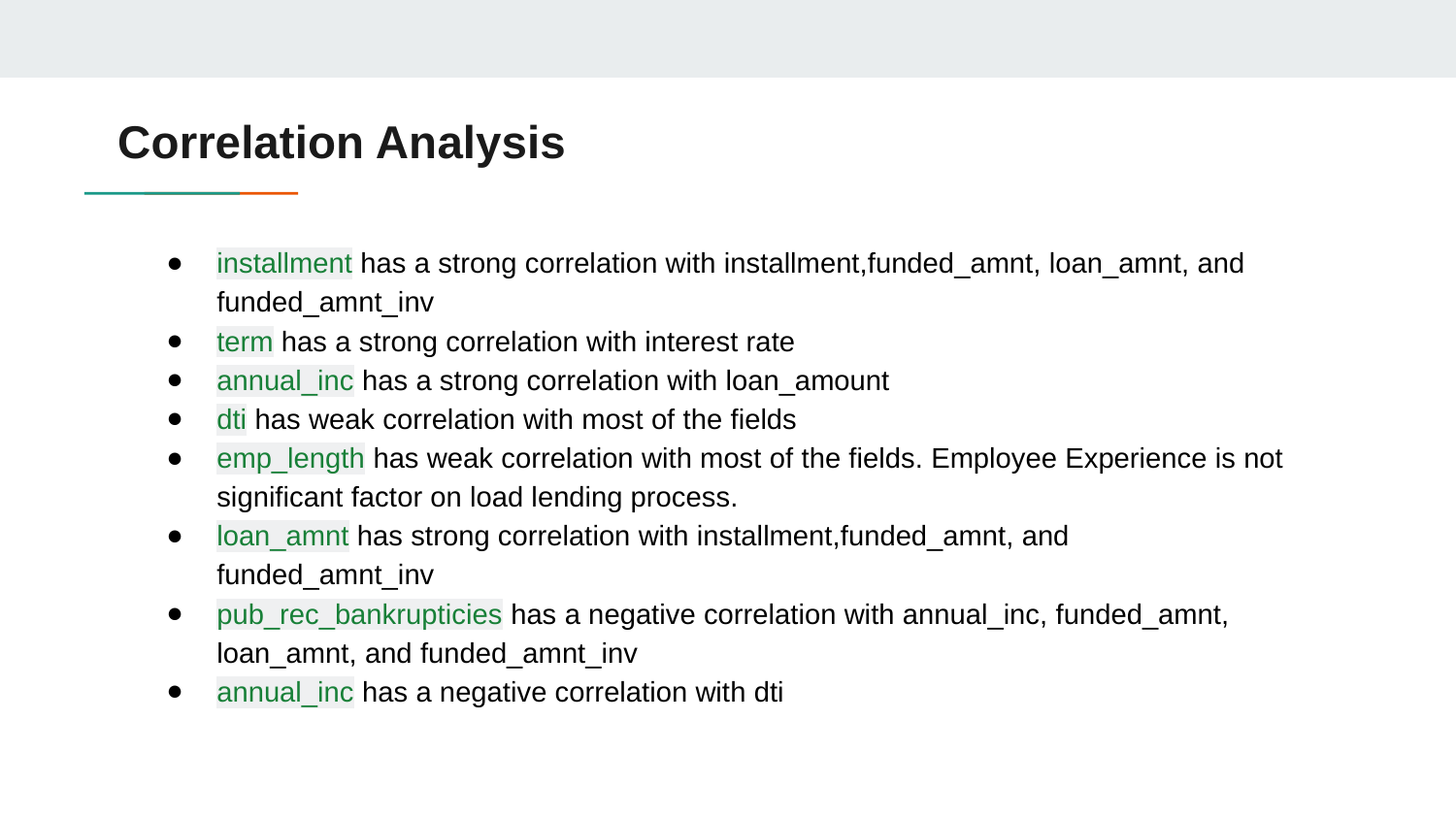

# Correlation Analysis
installment has a strong correlation with installment,funded_amnt, loan_amnt, and funded_amnt_inv
term has a strong correlation with interest rate
annual_inc has a strong correlation with loan_amount
dti has weak correlation with most of the fields
emp_length has weak correlation with most of the fields. Employee Experience is not significant factor on load lending process.
loan_amnt has strong correlation with installment,funded_amnt, and funded_amnt_inv
pub_rec_bankrupticies has a negative correlation with annual_inc, funded_amnt, loan_amnt, and funded_amnt_inv
annual_inc has a negative correlation with dti